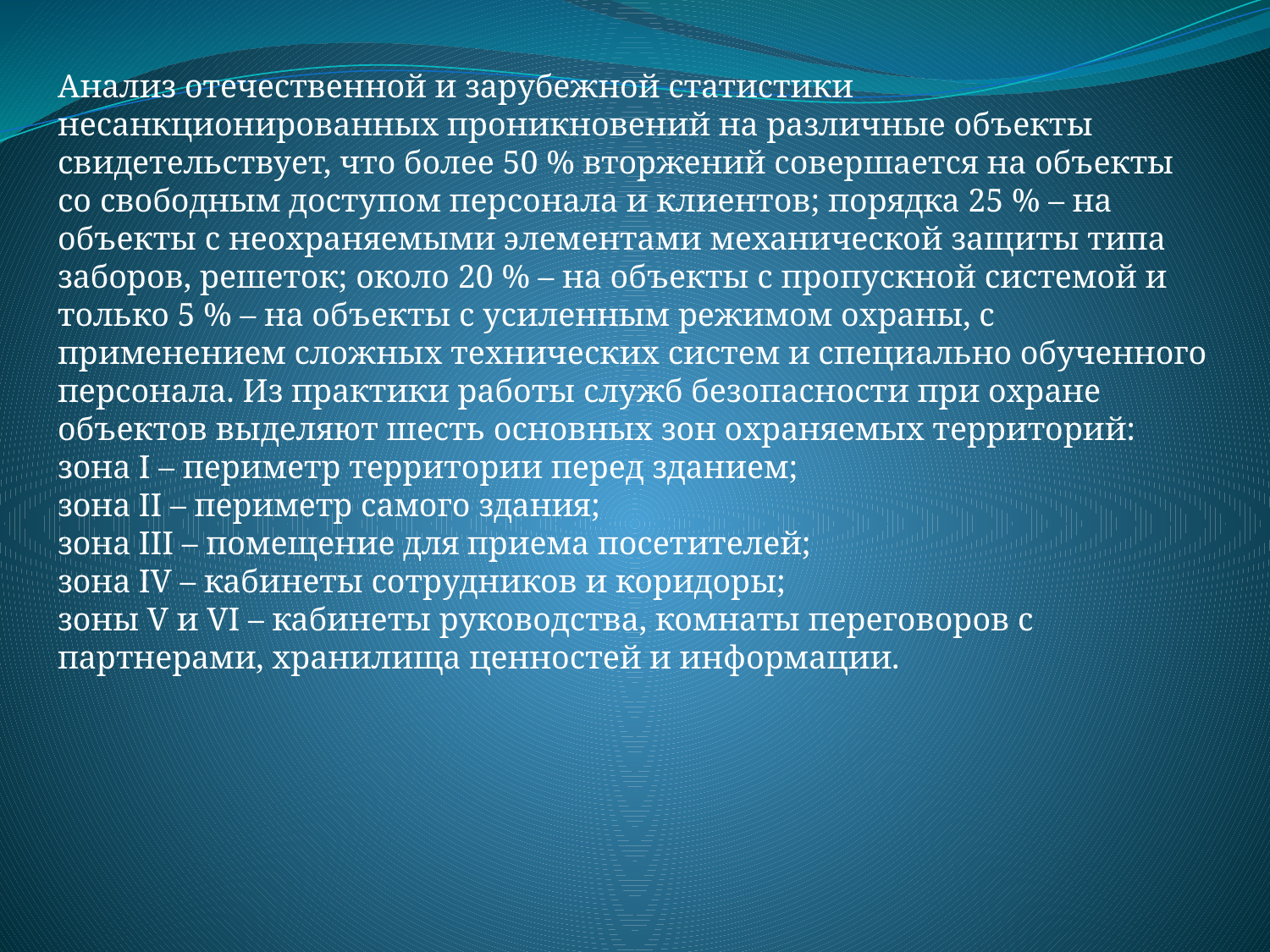

Анализ отечественной и зарубежной статистики несанкционированных проникновений на различные объекты свидетельствует, что более 50 % вторжений совершается на объекты со свободным доступом персонала и клиентов; порядка 25 % – на объекты с неохраняемыми элементами механической защиты типа заборов, решеток; около 20 % – на объекты с пропускной системой и только 5 % – на объекты с усиленным режимом охраны, с применением сложных технических систем и специально обученного персонала. Из практики работы служб безопасности при охране объектов выделяют шесть основных зон охраняемых территорий:
зона I – периметр территории перед зданием;
зона II – периметр самого здания;
зона III – помещение для приема посетителей;
зона IV – кабинеты сотрудников и коридоры;
зоны V и VI – кабинеты руководства, комнаты переговоров с партнерами, хранилища ценностей и информации.